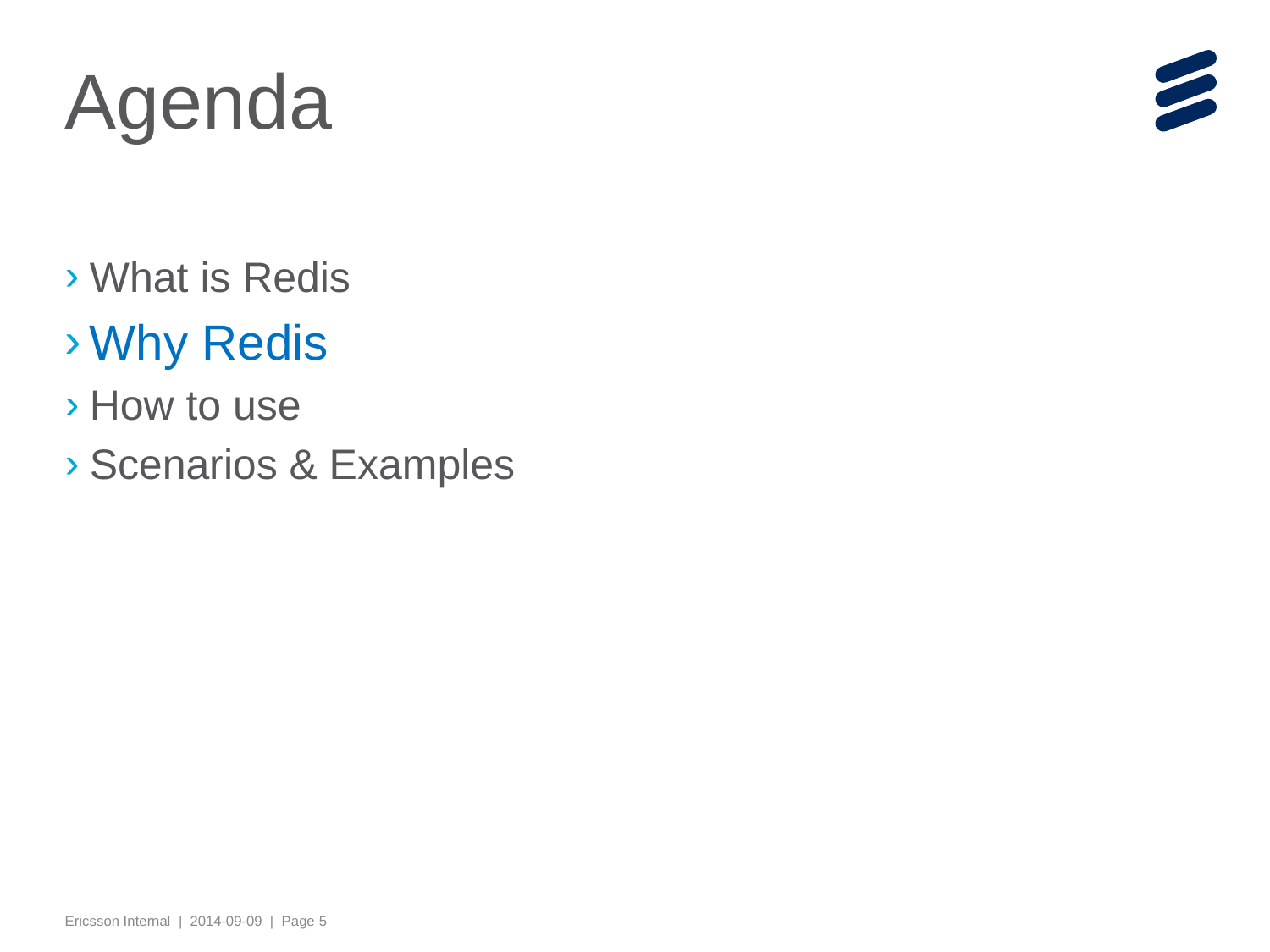

# Agenda
What is Redis
Why Redis
How to use
Scenarios & Examples